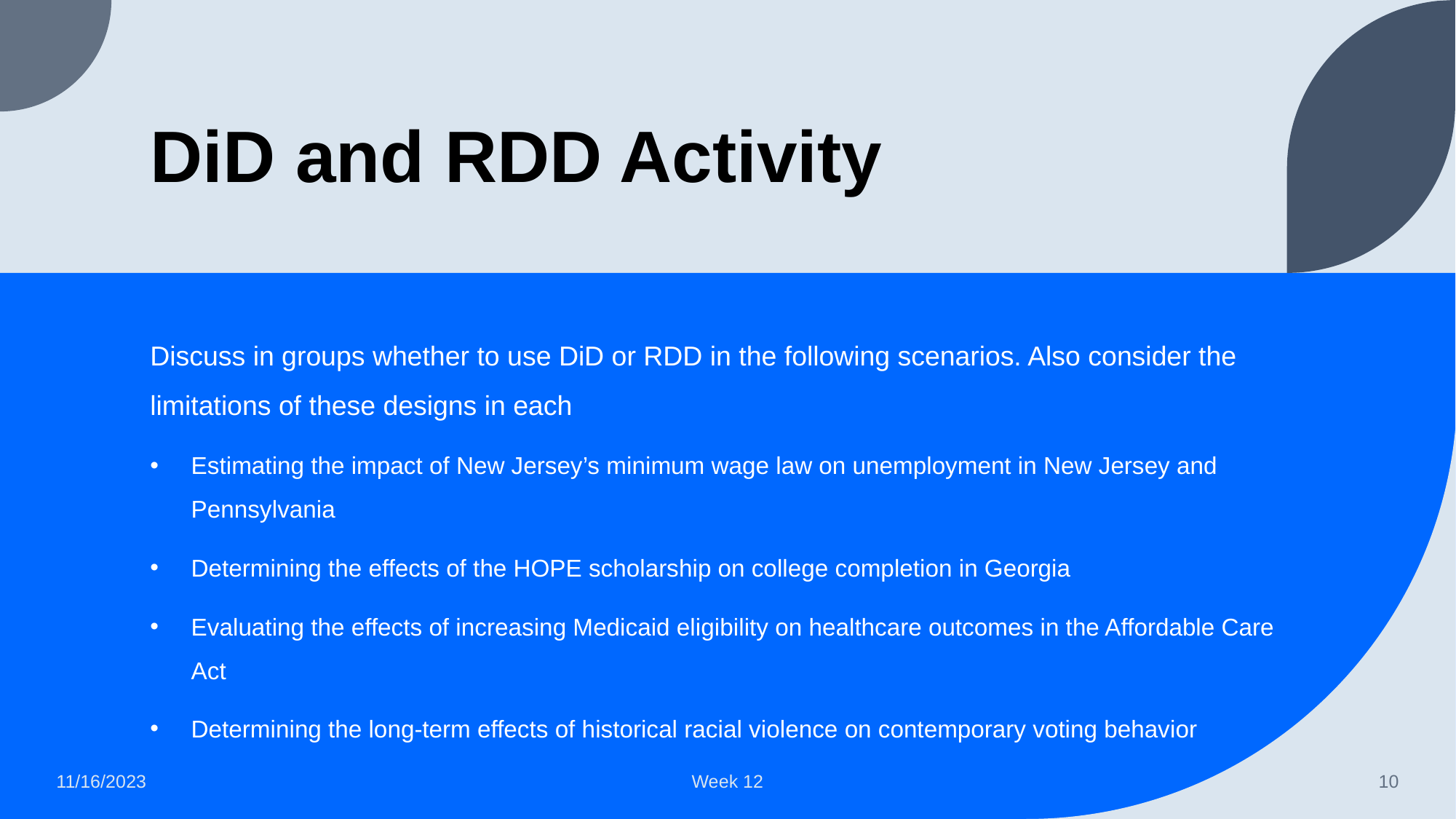

# DiD and RDD Activity
Discuss in groups whether to use DiD or RDD in the following scenarios. Also consider the limitations of these designs in each
Estimating the impact of New Jersey’s minimum wage law on unemployment in New Jersey and Pennsylvania
Determining the effects of the HOPE scholarship on college completion in Georgia
Evaluating the effects of increasing Medicaid eligibility on healthcare outcomes in the Affordable Care Act
Determining the long-term effects of historical racial violence on contemporary voting behavior

11/16/2023
Week 12
10